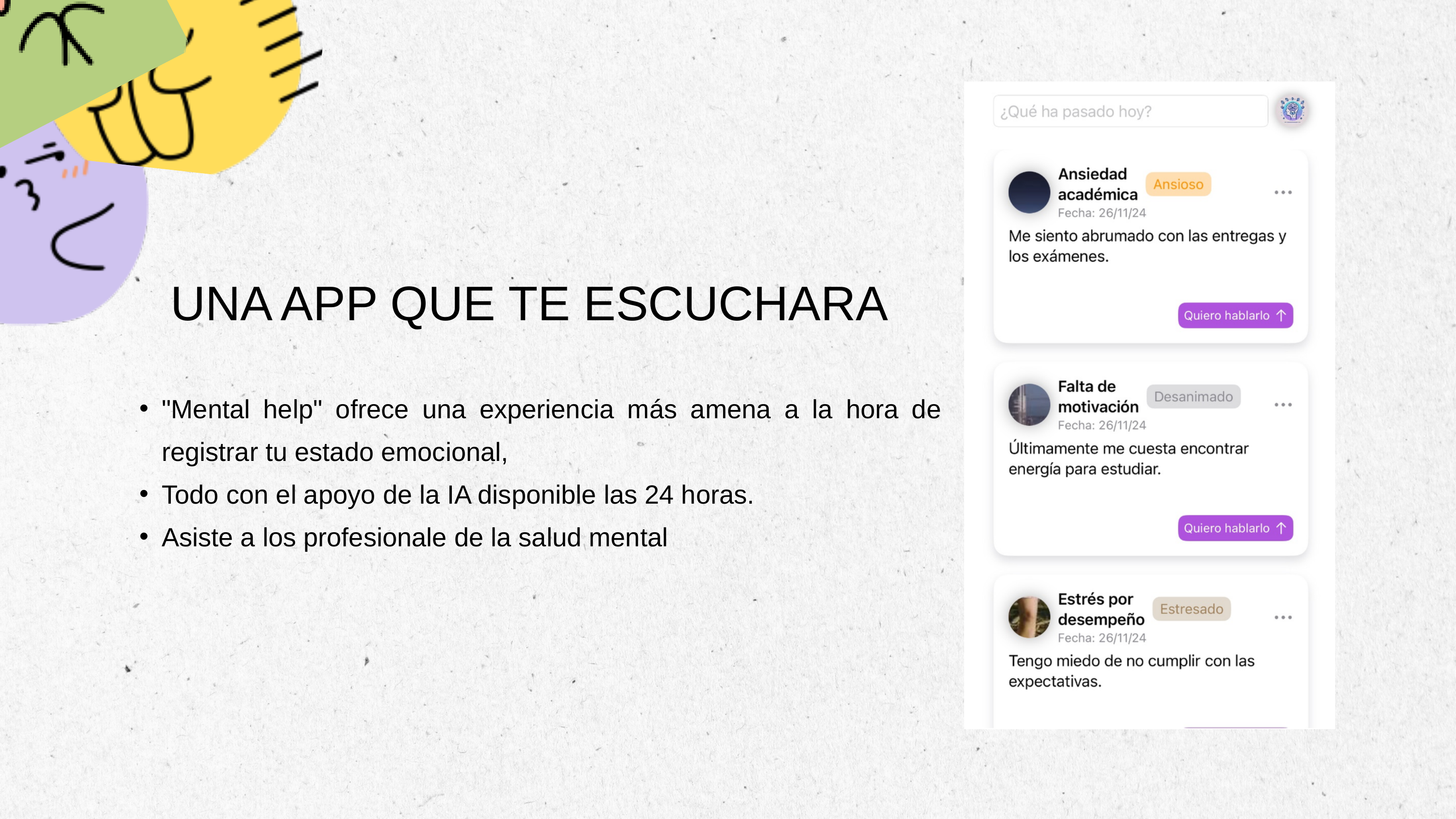

UNA APP QUE TE ESCUCHARA
"Mental help" ofrece una experiencia más amena a la hora de registrar tu estado emocional,
Todo con el apoyo de la IA disponible las 24 horas.
Asiste a los profesionale de la salud mental